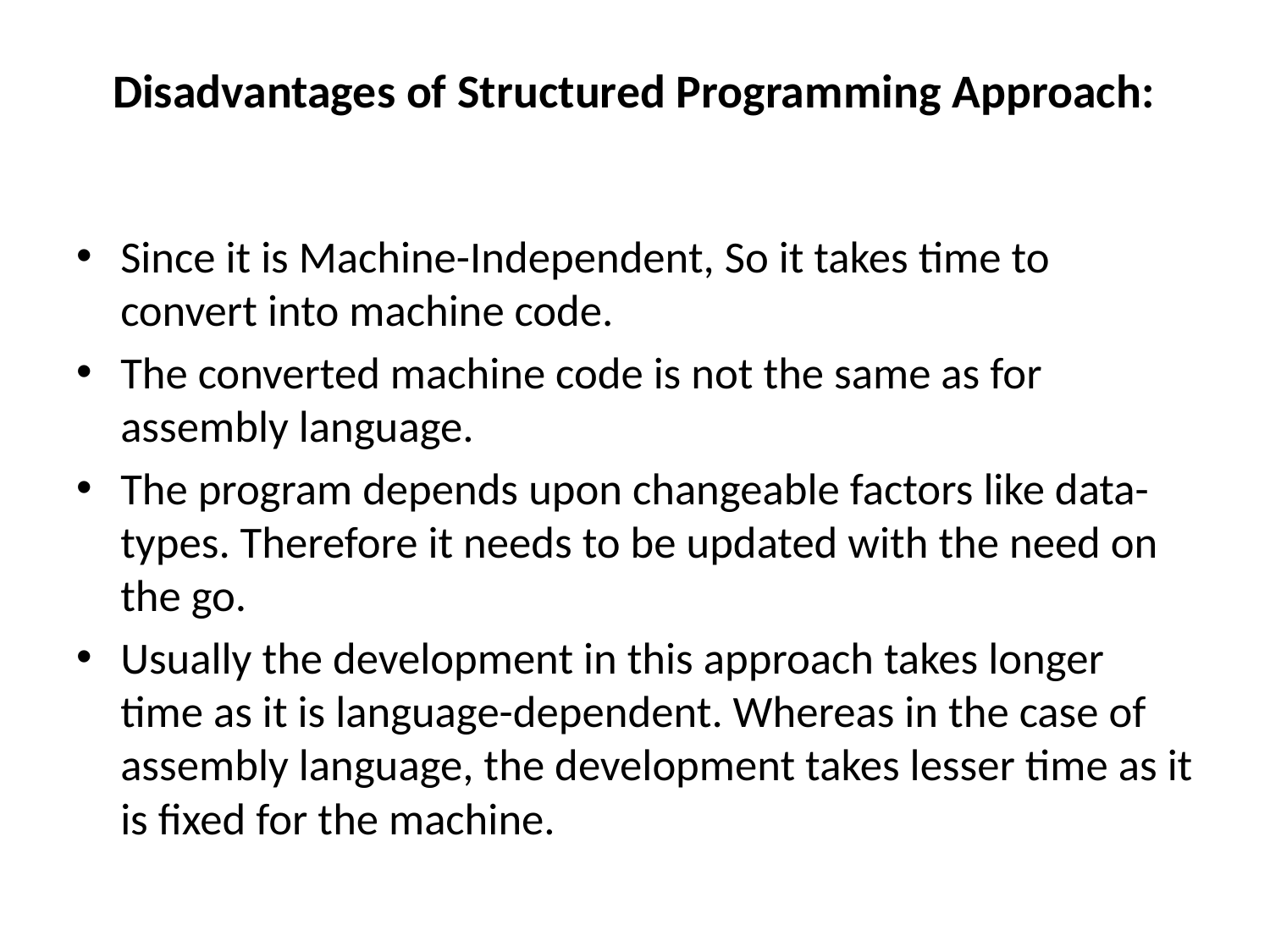

# Disadvantages of Structured Programming Approach:
Since it is Machine-Independent, So it takes time to convert into machine code.
The converted machine code is not the same as for assembly language.
The program depends upon changeable factors like data-types. Therefore it needs to be updated with the need on the go.
Usually the development in this approach takes longer time as it is language-dependent. Whereas in the case of assembly language, the development takes lesser time as it is fixed for the machine.